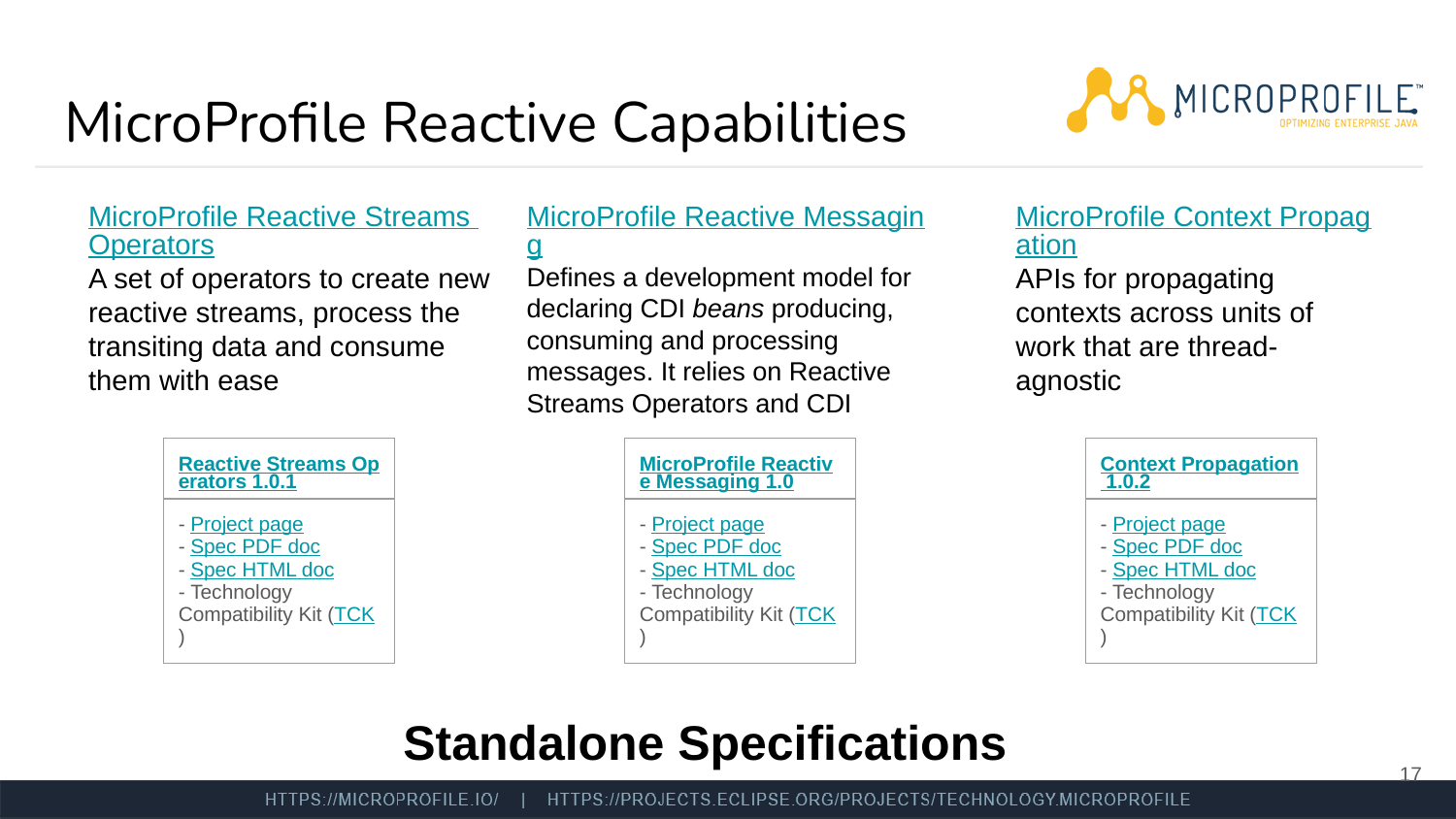

# MicroProfile Reactive Capabilities
MicroProfile Reactive Streams Operators
A set of operators to create new reactive streams, process the transiting data and consume them with ease
MicroProfile Reactive Messaging
Defines a development model for declaring CDI beans producing, consuming and processing messages. It relies on Reactive Streams Operators and CDI
MicroProfile Context Propagation
APIs for propagating contexts across units of work that are thread-agnostic
| Reactive Streams Operators 1.0.1 |
| --- |
| - Project page - Spec PDF doc - Spec HTML doc - Technology Compatibility Kit (TCK) |
| MicroProfile Reactive Messaging 1.0 |
| --- |
| - Project page - Spec PDF doc - Spec HTML doc - Technology Compatibility Kit (TCK) |
| Context Propagation 1.0.2 |
| --- |
| - Project page - Spec PDF doc - Spec HTML doc - Technology Compatibility Kit (TCK) |
Standalone Specifications
17